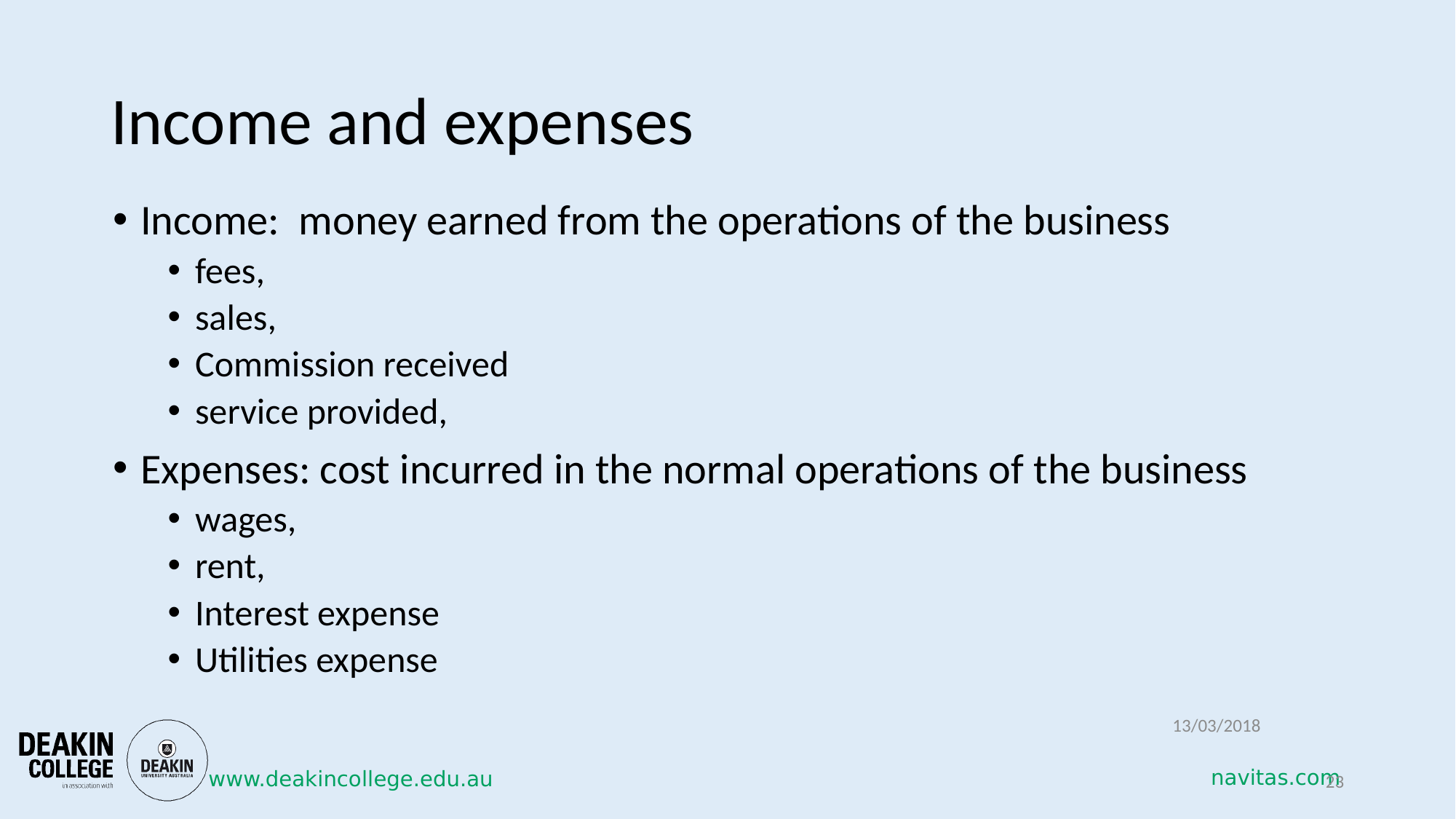

# Income and expenses
Income:  money earned from the operations of the business
fees,
sales,
Commission received
service provided,
Expenses: cost incurred in the normal operations of the business
wages,
rent,
Interest expense
Utilities expense
13/03/2018

23